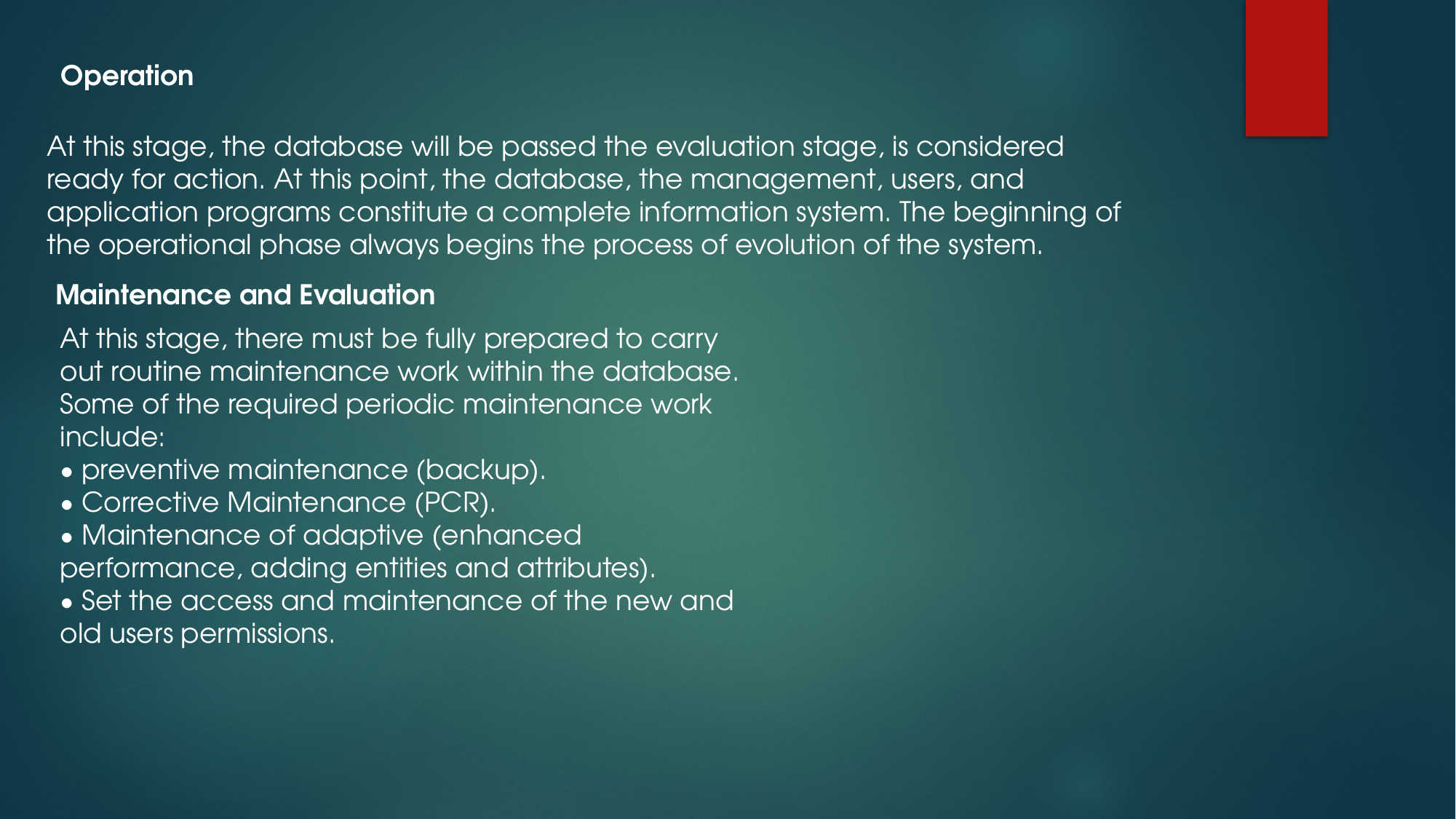

Operation
At this stage, the database will be passed the evaluation stage, is considered ready for action. At this point, the database, the management, users, and application programs constitute a complete information system. The beginning of the operational phase always begins the process of evolution of the system.
Maintenance and Evaluation
At this stage, there must be fully prepared to carry out routine maintenance work within the database.
Some of the required periodic maintenance work include:
• preventive maintenance (backup).
• Corrective Maintenance (PCR).
• Maintenance of adaptive (enhanced performance, adding entities and attributes).
• Set the access and maintenance of the new and old users permissions.